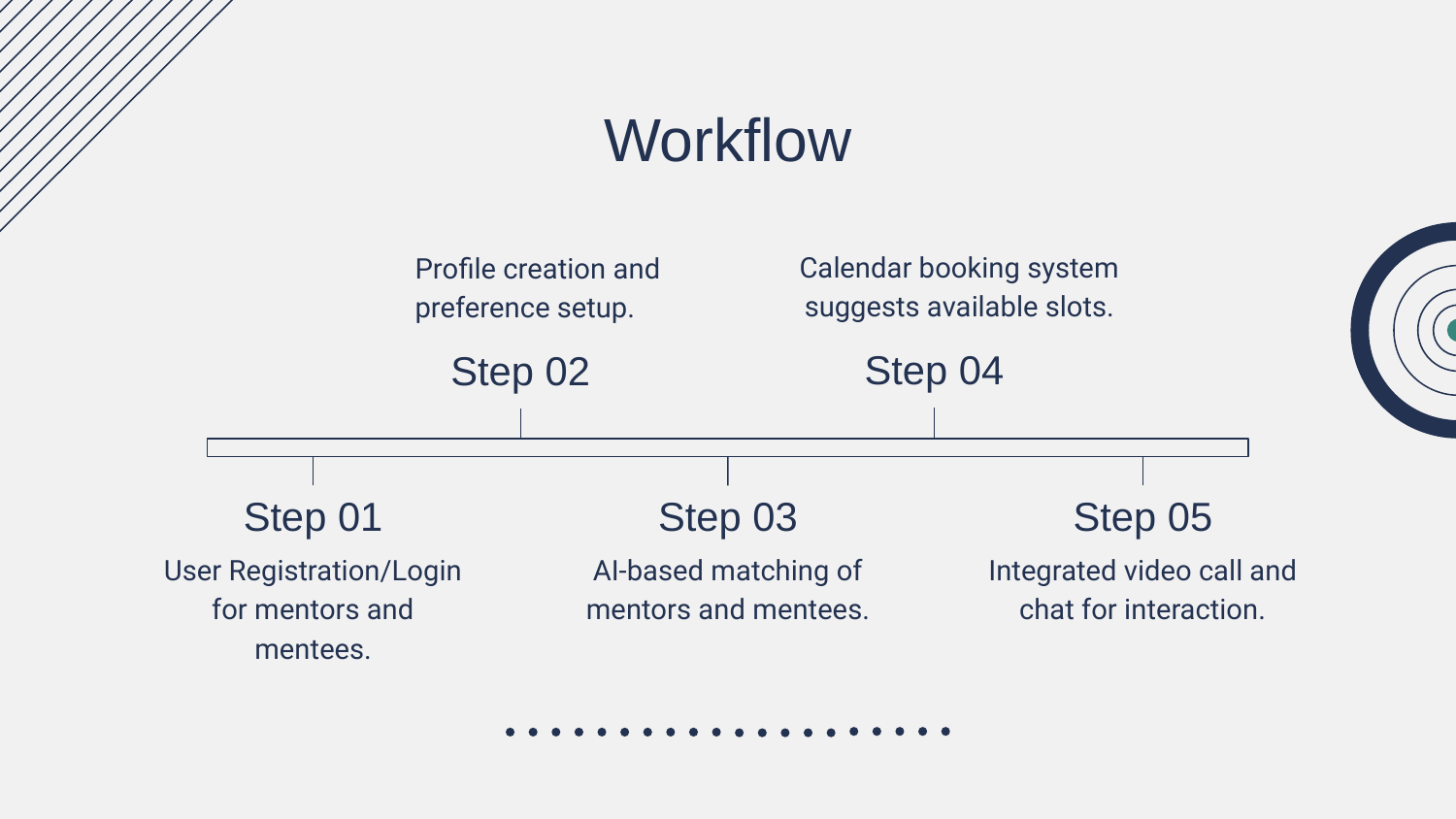

# Workflow
Calendar booking system suggests available slots.
Profile creation and preference setup.
Step 04
Step 02

Step 01
Step 03
Step 05
User Registration/Login for mentors and mentees.
AI-based matching of mentors and mentees.
Integrated video call and chat for interaction.